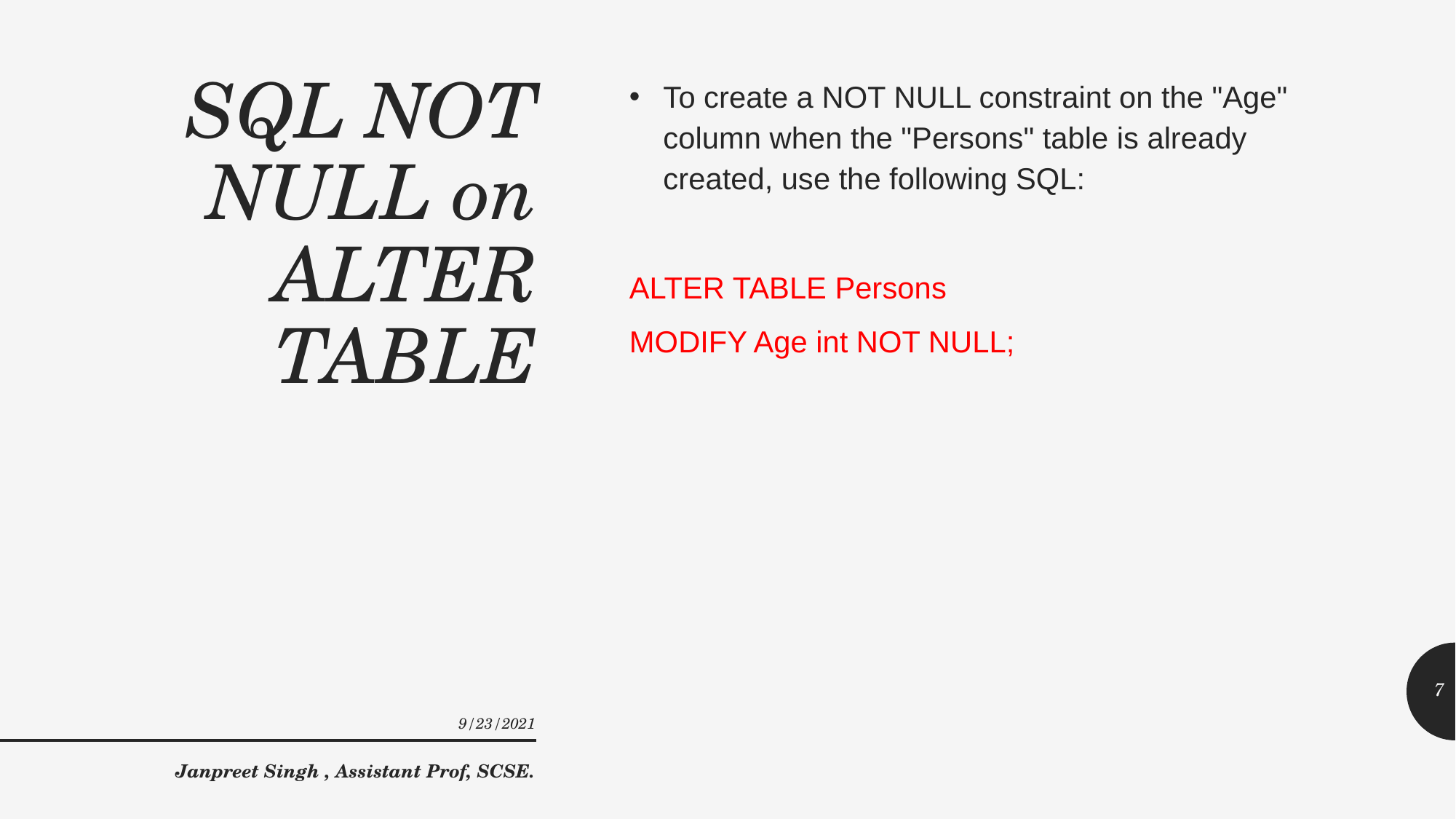

# SQL NOT NULL on ALTER TABLE
To create a NOT NULL constraint on the "Age" column when the "Persons" table is already created, use the following SQL:

ALTER TABLE Persons
MODIFY Age int NOT NULL;
7
9/23/2021
Janpreet Singh , Assistant Prof, SCSE.